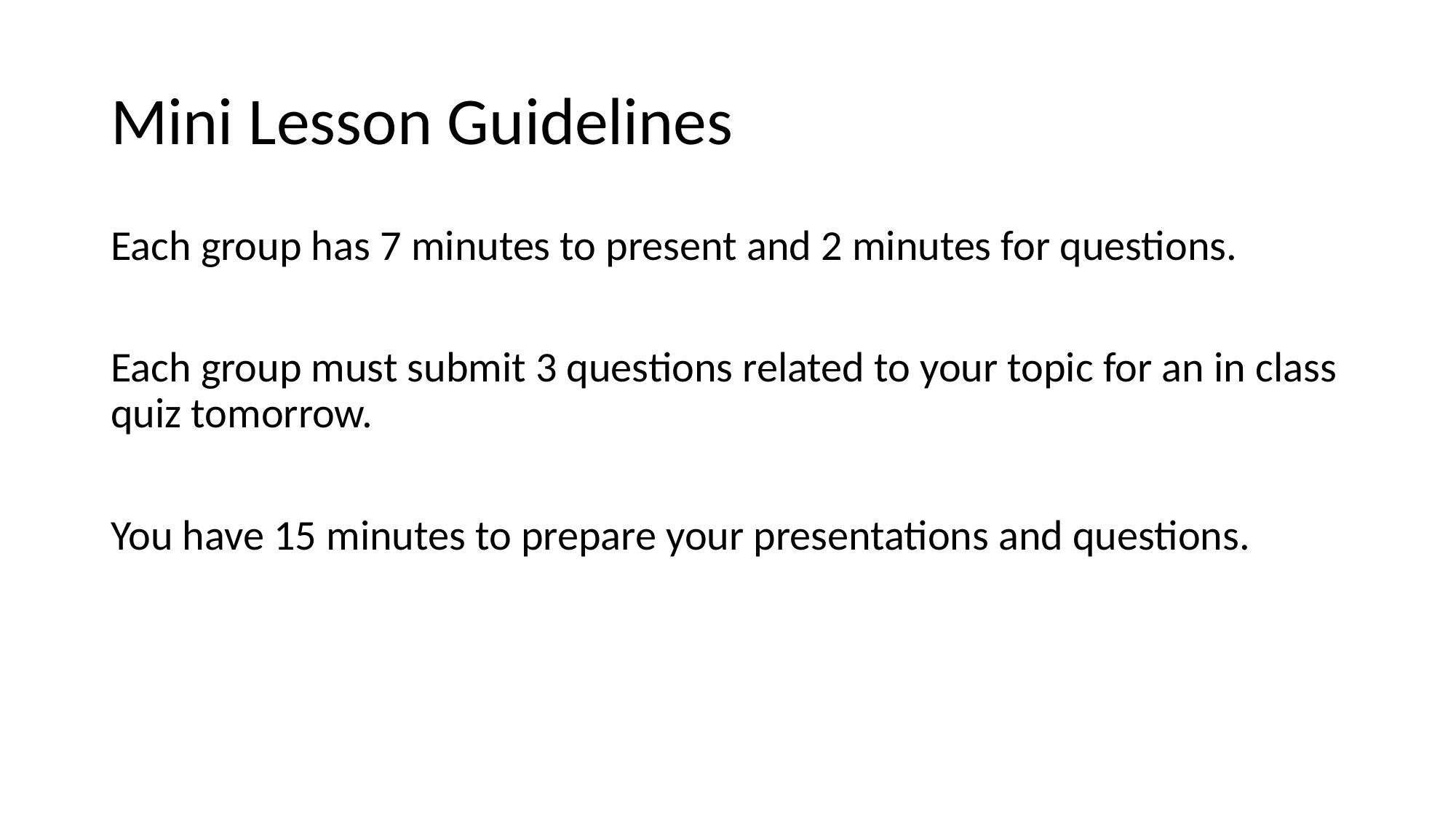

# Mini Lesson Guidelines
Each group has 7 minutes to present and 2 minutes for questions.

Each group must submit 3 questions related to your topic for an in class quiz tomorrow.

You have 15 minutes to prepare your presentations and questions.